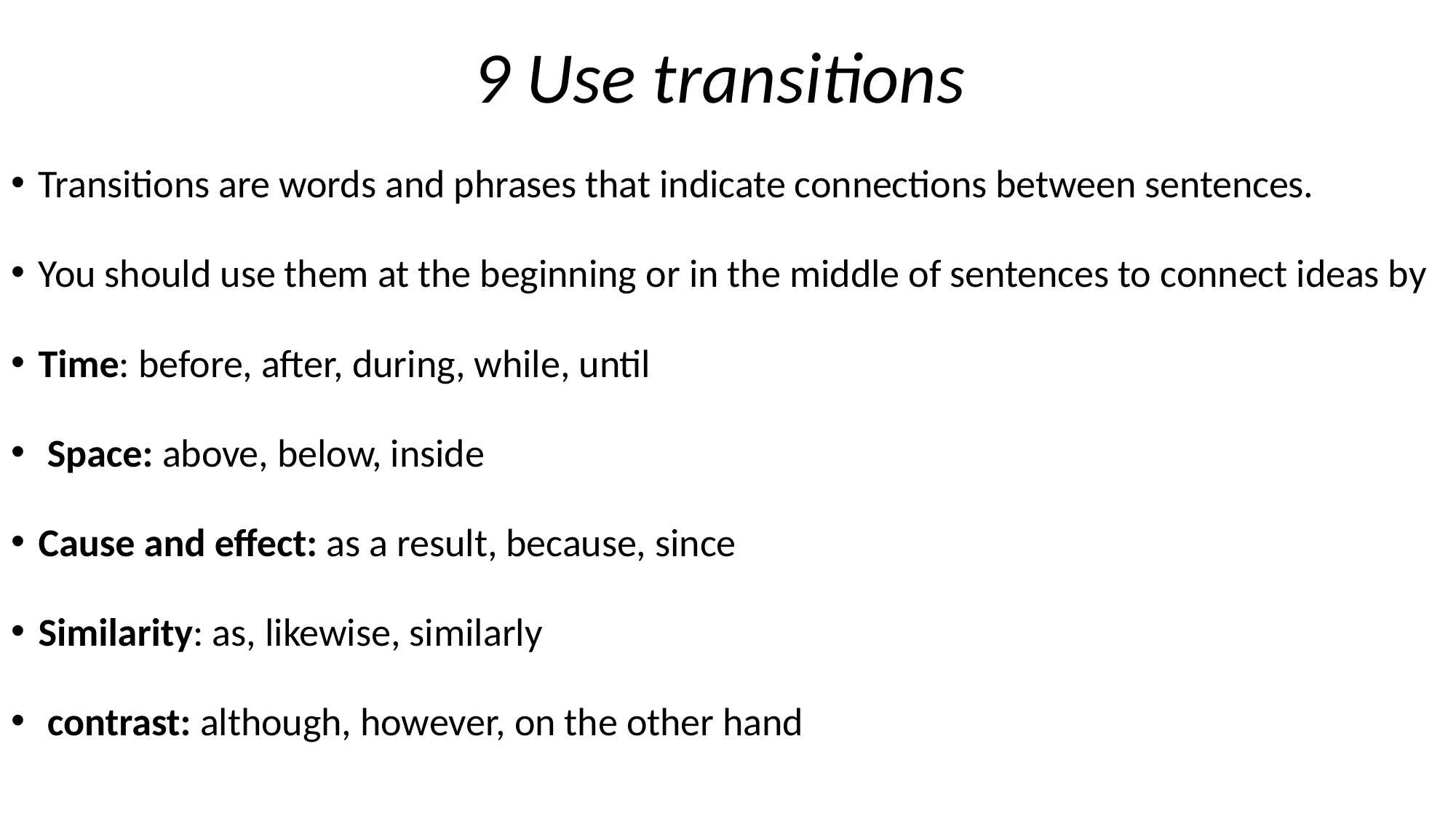

# 9 Use transitions
Transitions are words and phrases that indicate connections between sentences.
You should use them at the beginning or in the middle of sentences to connect ideas by
Time: before, after, during, while, until
 Space: above, below, inside
Cause and effect: as a result, because, since
Similarity: as, likewise, similarly
 contrast: although, however, on the other hand